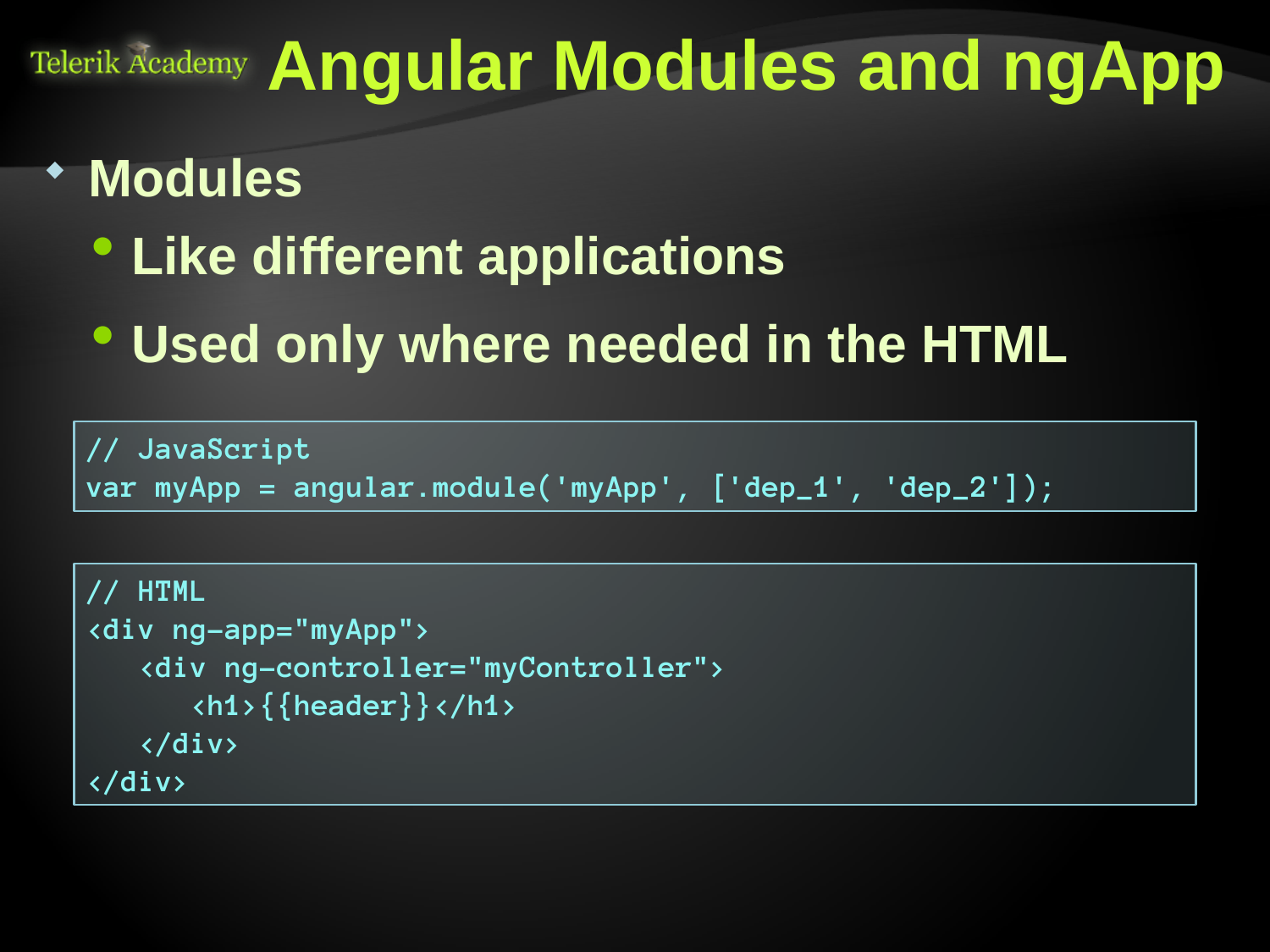

# Angular Modules and ngApp
Modules
Like different applications
Used only where needed in the HTML
// JavaScript
var myApp = angular.module('myApp', ['dep_1', 'dep_2']);
// HTML
<div ng-app="myApp">
   <div ng-controller="myController">
      <h1>{{header}}</h1>
   </div>
</div>